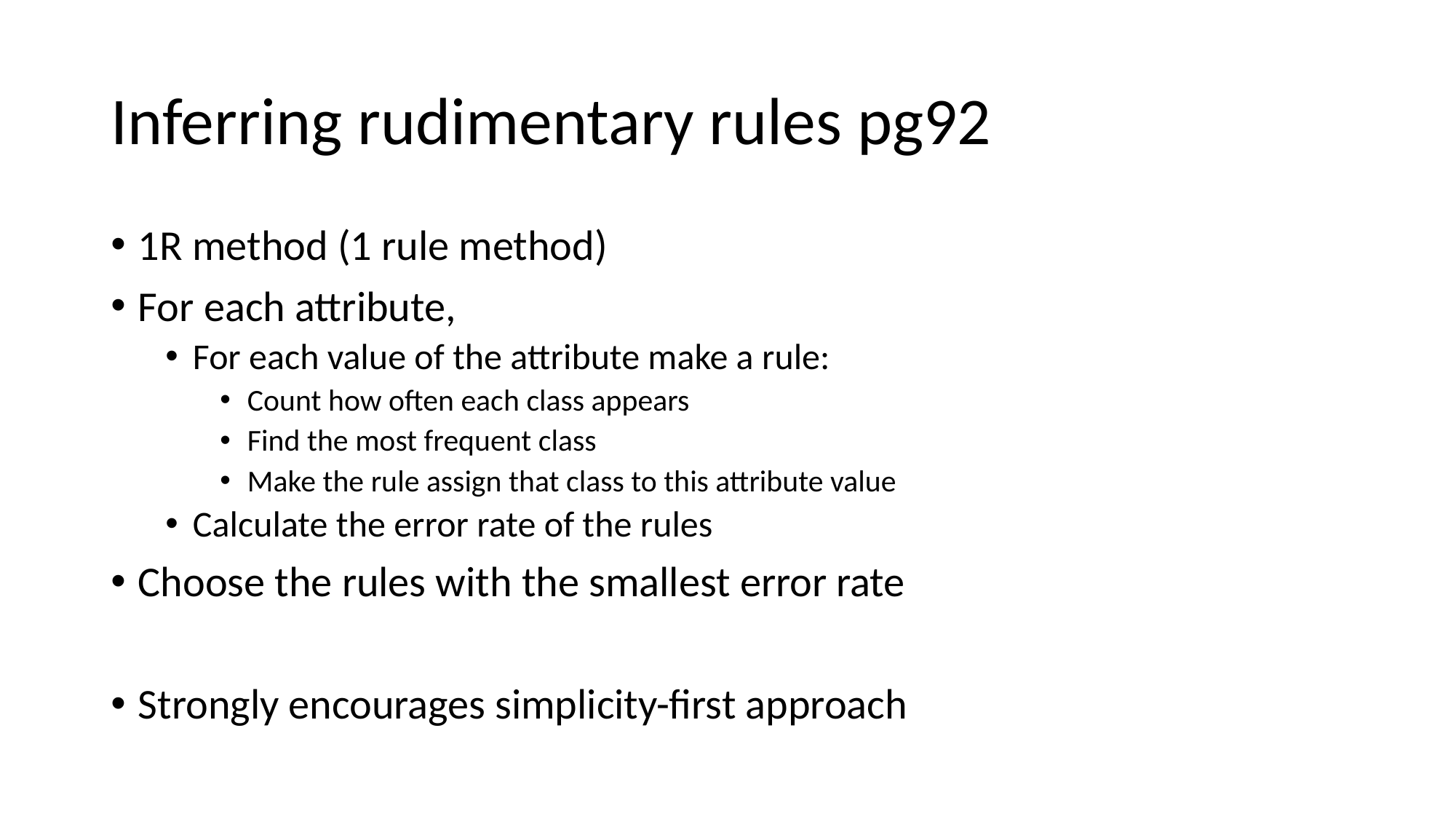

# Inferring rudimentary rules pg92
1R method (1 rule method)
For each attribute,
For each value of the attribute make a rule:
Count how often each class appears
Find the most frequent class
Make the rule assign that class to this attribute value
Calculate the error rate of the rules
Choose the rules with the smallest error rate

Strongly encourages simplicity-first approach